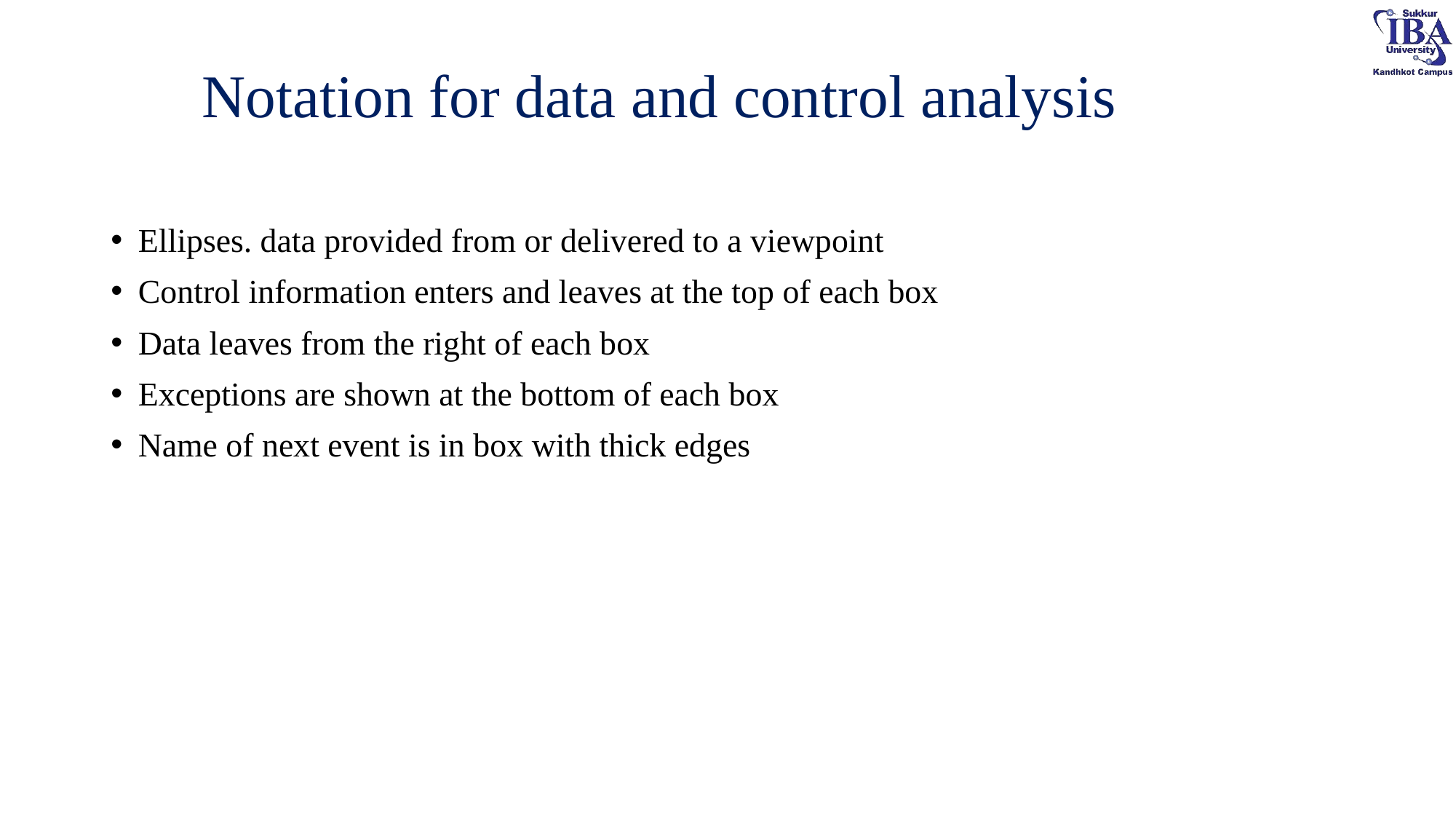

# Notation for data and control analysis
Ellipses. data provided from or delivered to a viewpoint
Control information enters and leaves at the top of each box
Data leaves from the right of each box
Exceptions are shown at the bottom of each box
Name of next event is in box with thick edges